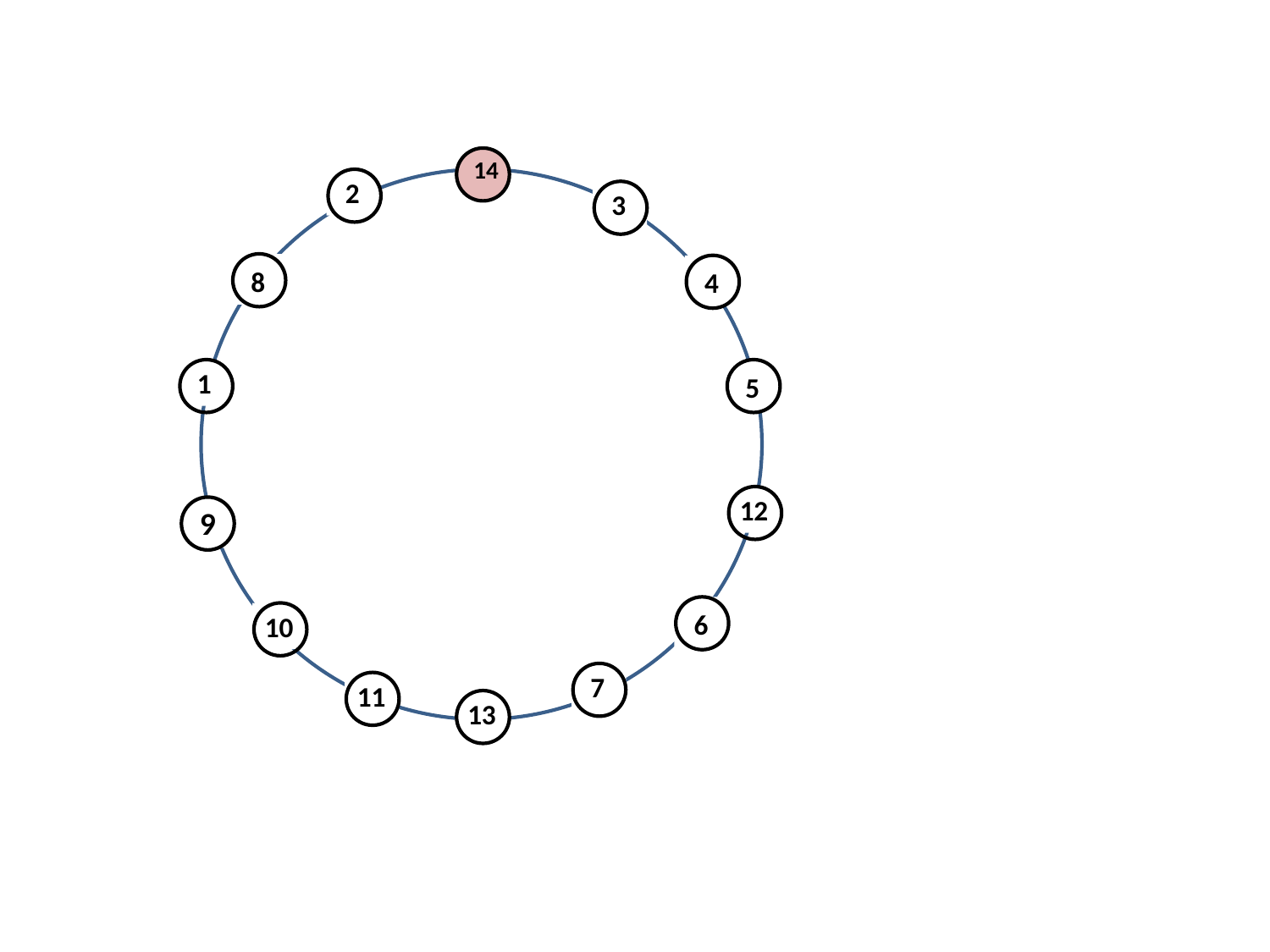

14

 2

 3

 8

 4

 1

 5

12

 9

 6

10

 7

11

13